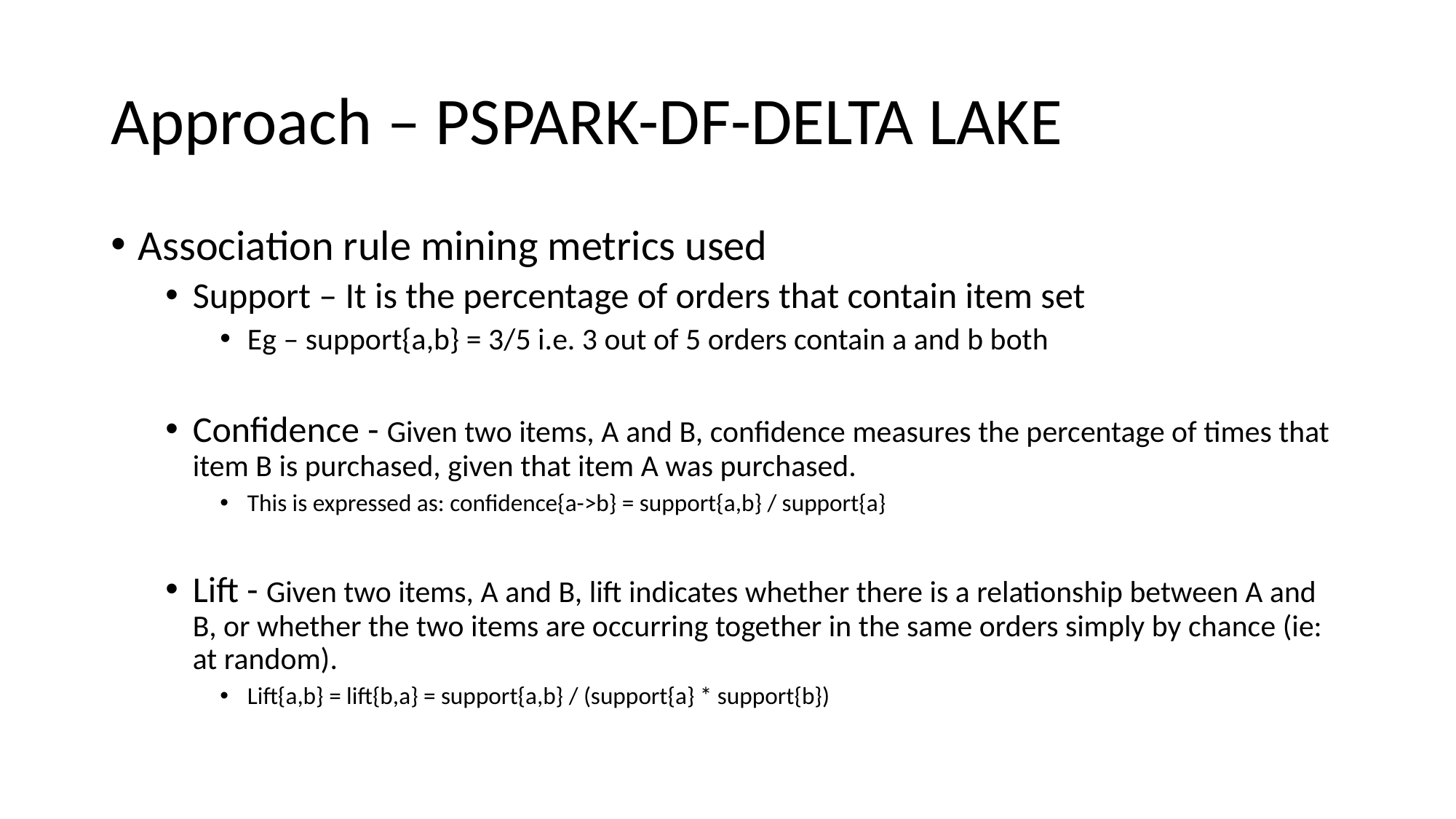

# Approach – PSPARK-DF-DELTA LAKE
Association rule mining metrics used
Support – It is the percentage of orders that contain item set
Eg – support{a,b} = 3/5 i.e. 3 out of 5 orders contain a and b both

Confidence - Given two items, A and B, confidence measures the percentage of times that item B is purchased, given that item A was purchased.
This is expressed as: confidence{a->b} = support{a,b} / support{a}

Lift - Given two items, A and B, lift indicates whether there is a relationship between A and B, or whether the two items are occurring together in the same orders simply by chance (ie: at random).
Lift{a,b} = lift{b,a} = support{a,b} / (support{a} * support{b})